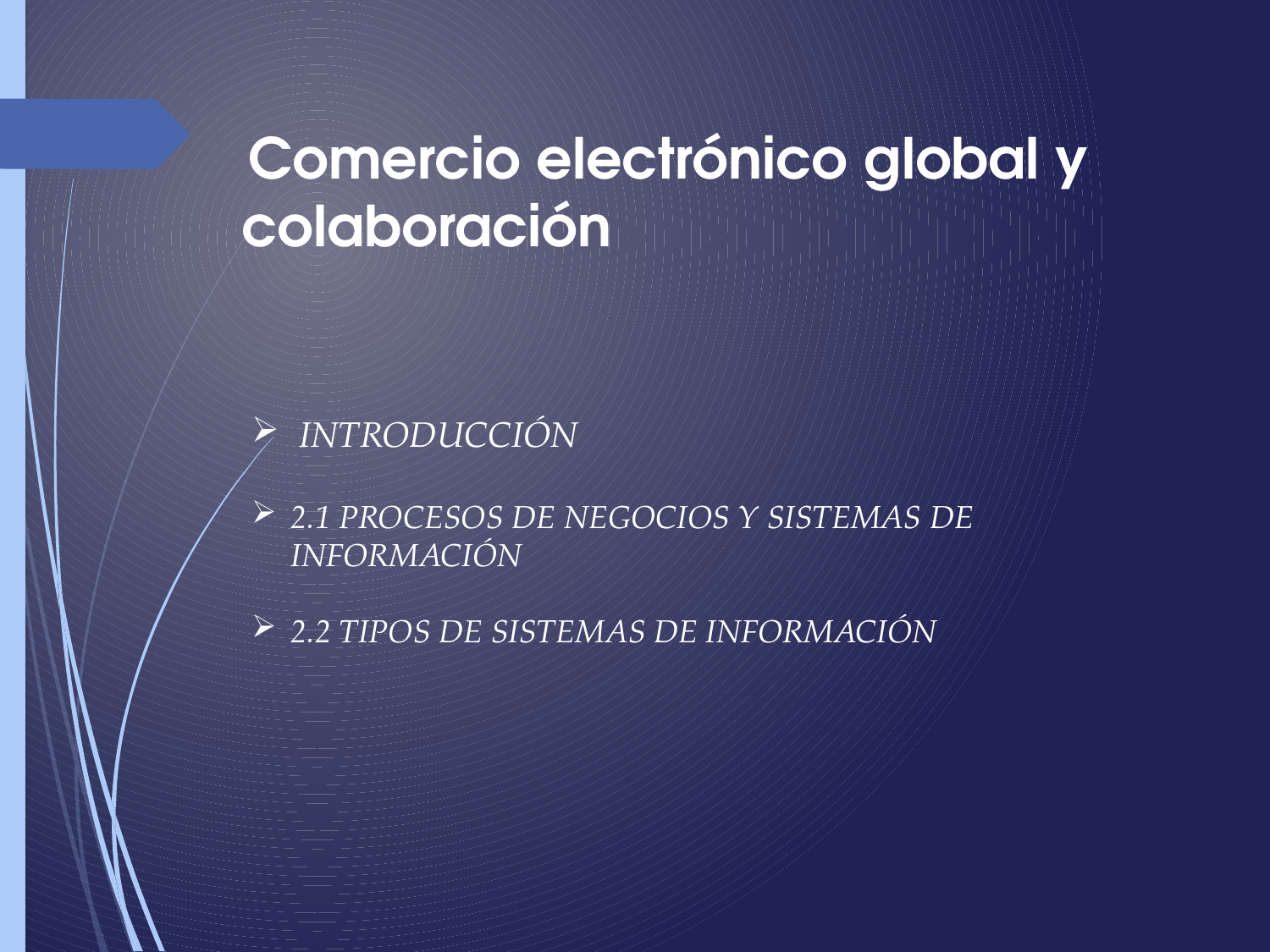

Comercio electrónico global y colaboración
INTRODUCCIÓN

2.1 PROCESOS DE NEGOCIOS Y SISTEMAS DE INFORMACIÓN

2.2 TIPOS DE SISTEMAS DE INFORMACIÓN